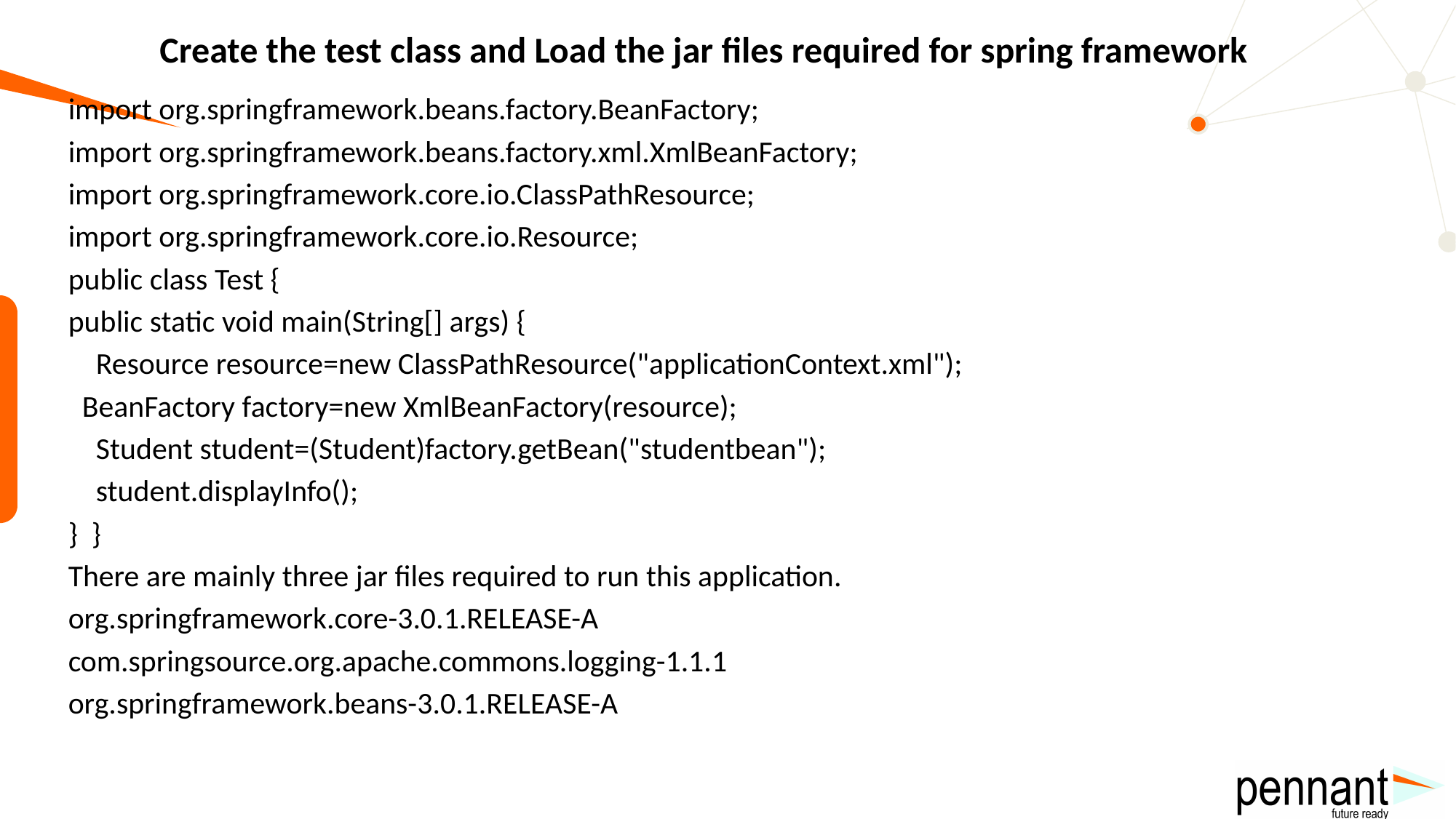

# Create the test class and Load the jar files required for spring framework
import org.springframework.beans.factory.BeanFactory;
import org.springframework.beans.factory.xml.XmlBeanFactory;
import org.springframework.core.io.ClassPathResource;
import org.springframework.core.io.Resource;
public class Test {
public static void main(String[] args) {
    Resource resource=new ClassPathResource("applicationContext.xml");
  BeanFactory factory=new XmlBeanFactory(resource);
    Student student=(Student)factory.getBean("studentbean");
    student.displayInfo();
}  }
There are mainly three jar files required to run this application.
org.springframework.core-3.0.1.RELEASE-A
com.springsource.org.apache.commons.logging-1.1.1
org.springframework.beans-3.0.1.RELEASE-A